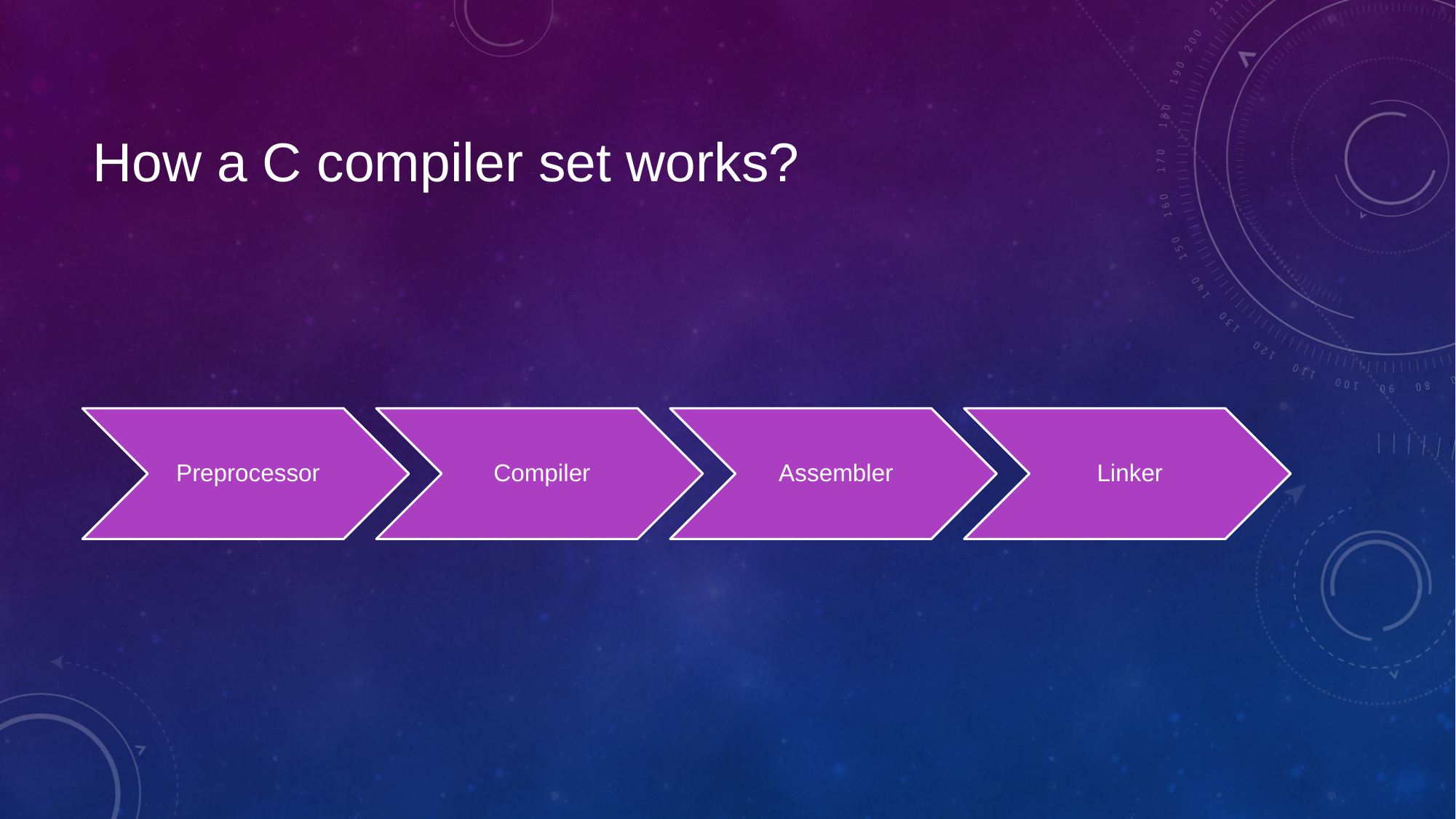

# How a C compiler set works?
Preprocessor
Compiler
Assembler
Linker